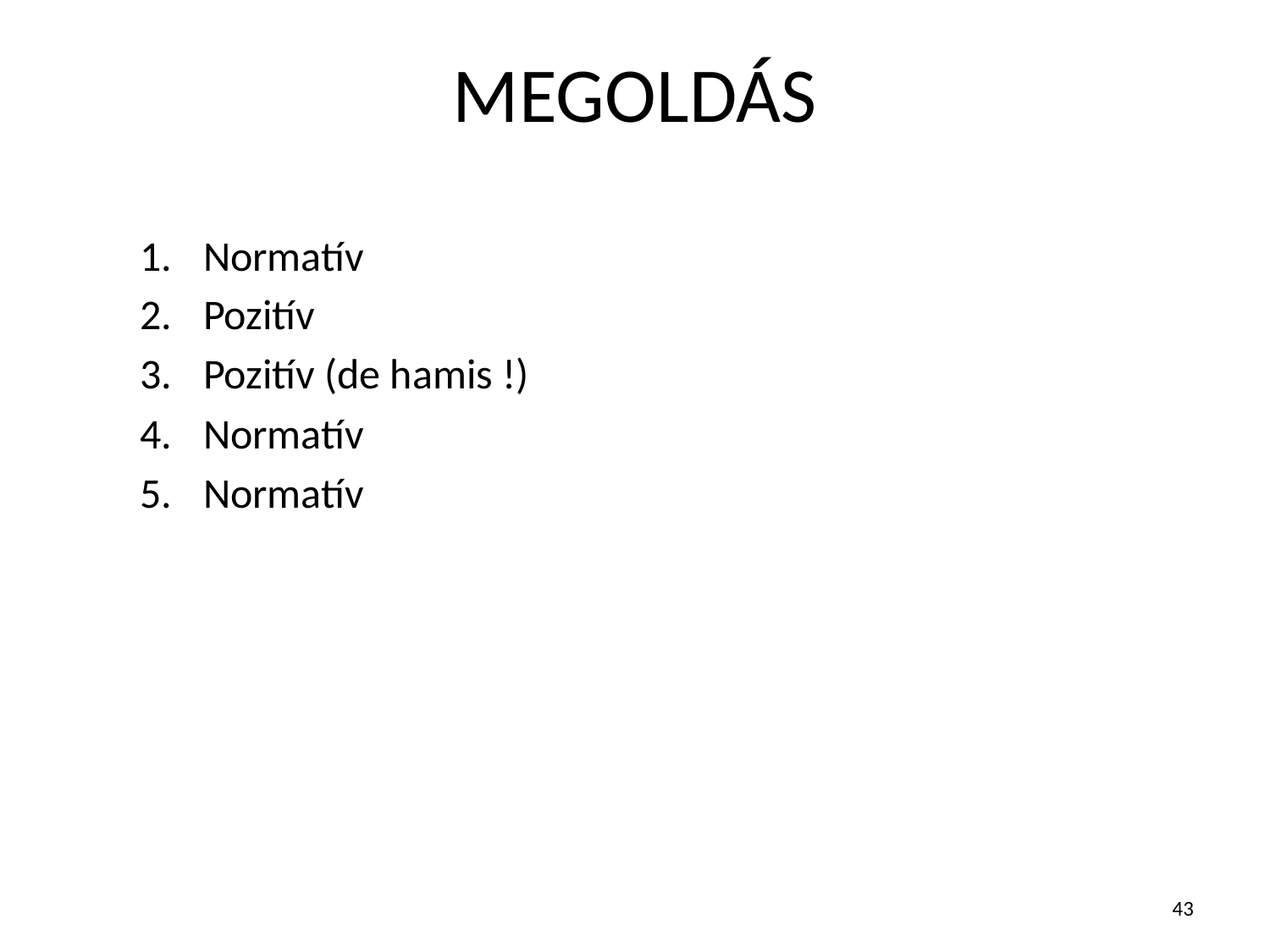

# MEGOLDÁS
Normatív
Pozitív
Pozitív (de hamis !)
Normatív
Normatív
43